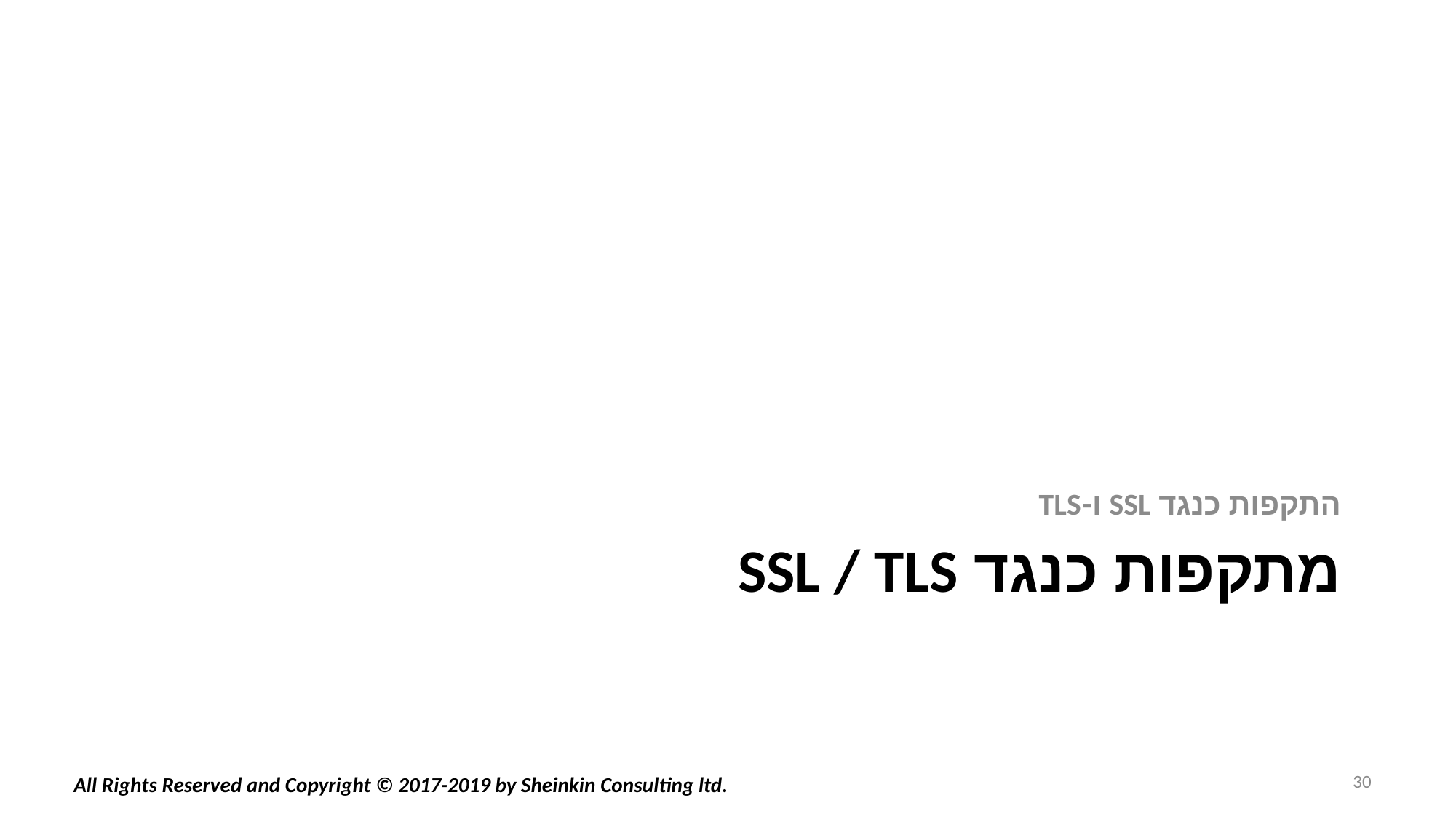

התקפות כנגד SSL ו-TLS
# מתקפות כנגד SSL / TLS
30